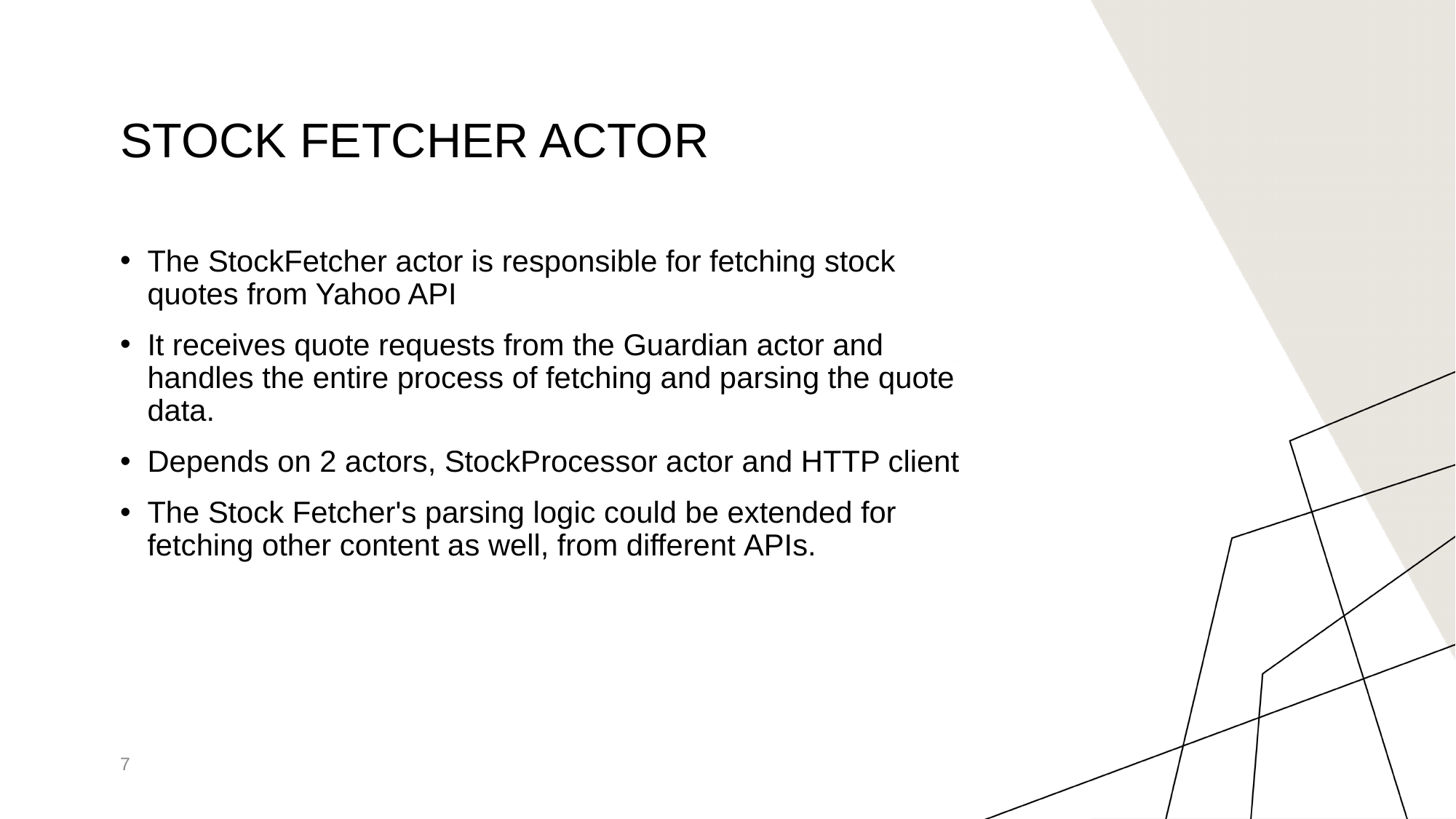

# STOCK fetcher actor
The StockFetcher actor is responsible for fetching stock quotes from Yahoo API
It receives quote requests from the Guardian actor and handles the entire process of fetching and parsing the quote data.
Depends on 2 actors, StockProcessor actor and HTTP client
The Stock Fetcher's parsing logic could be extended for fetching other content as well, from different APIs.

7